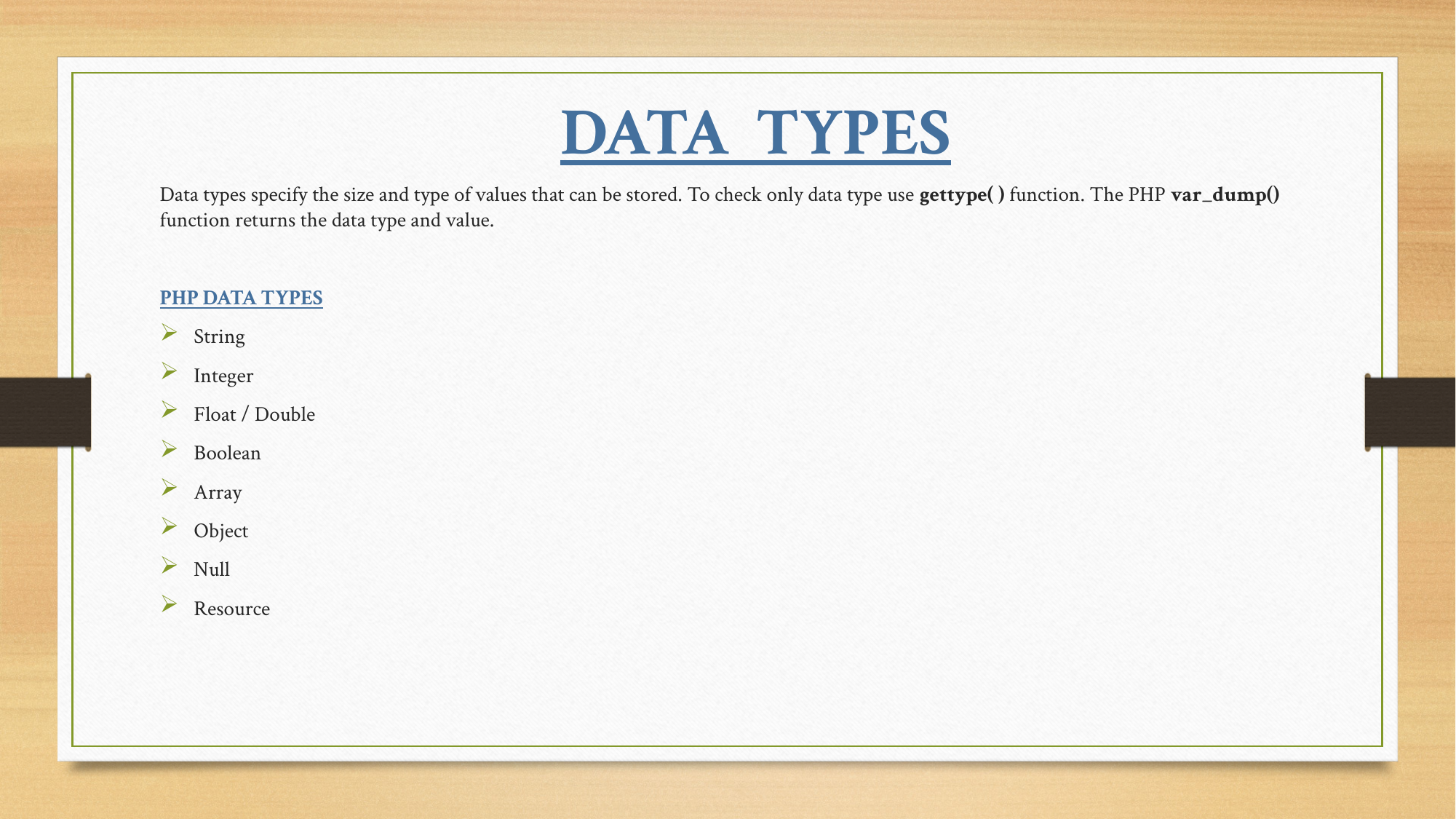

DATA  TYPES
Data types specify the size and type of values that can be stored. To check only data type use gettype( ) function. The PHP var_dump() function returns the data type and value.

PHP DATA TYPES
String
Integer
Float / Double
Boolean
Array
Object
Null
Resource